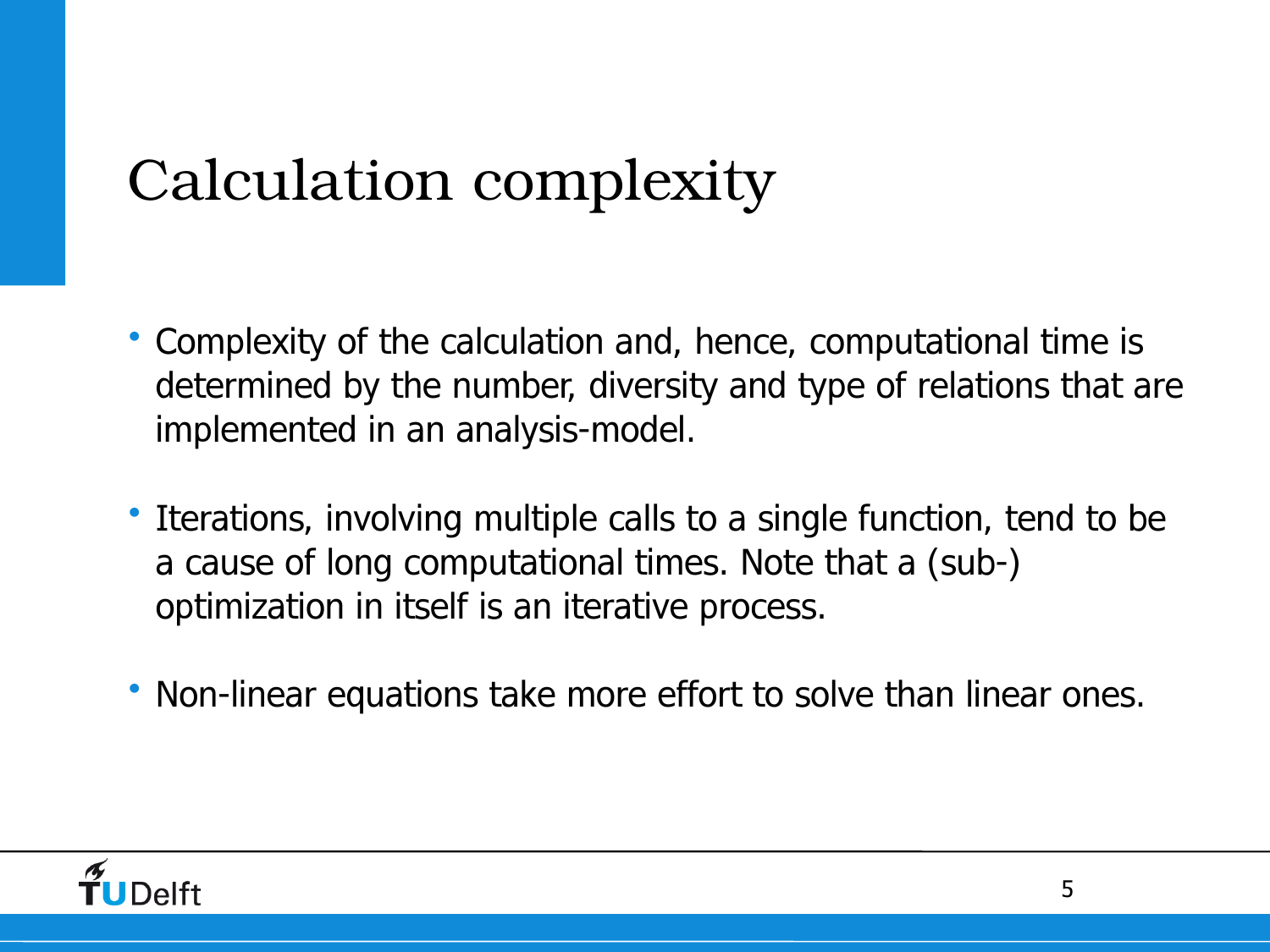

# Calculation complexity
Complexity of the calculation and, hence, computational time is determined by the number, diversity and type of relations that are implemented in an analysis-model.
Iterations, involving multiple calls to a single function, tend to be a cause of long computational times. Note that a (sub-) optimization in itself is an iterative process.
Non-linear equations take more effort to solve than linear ones.